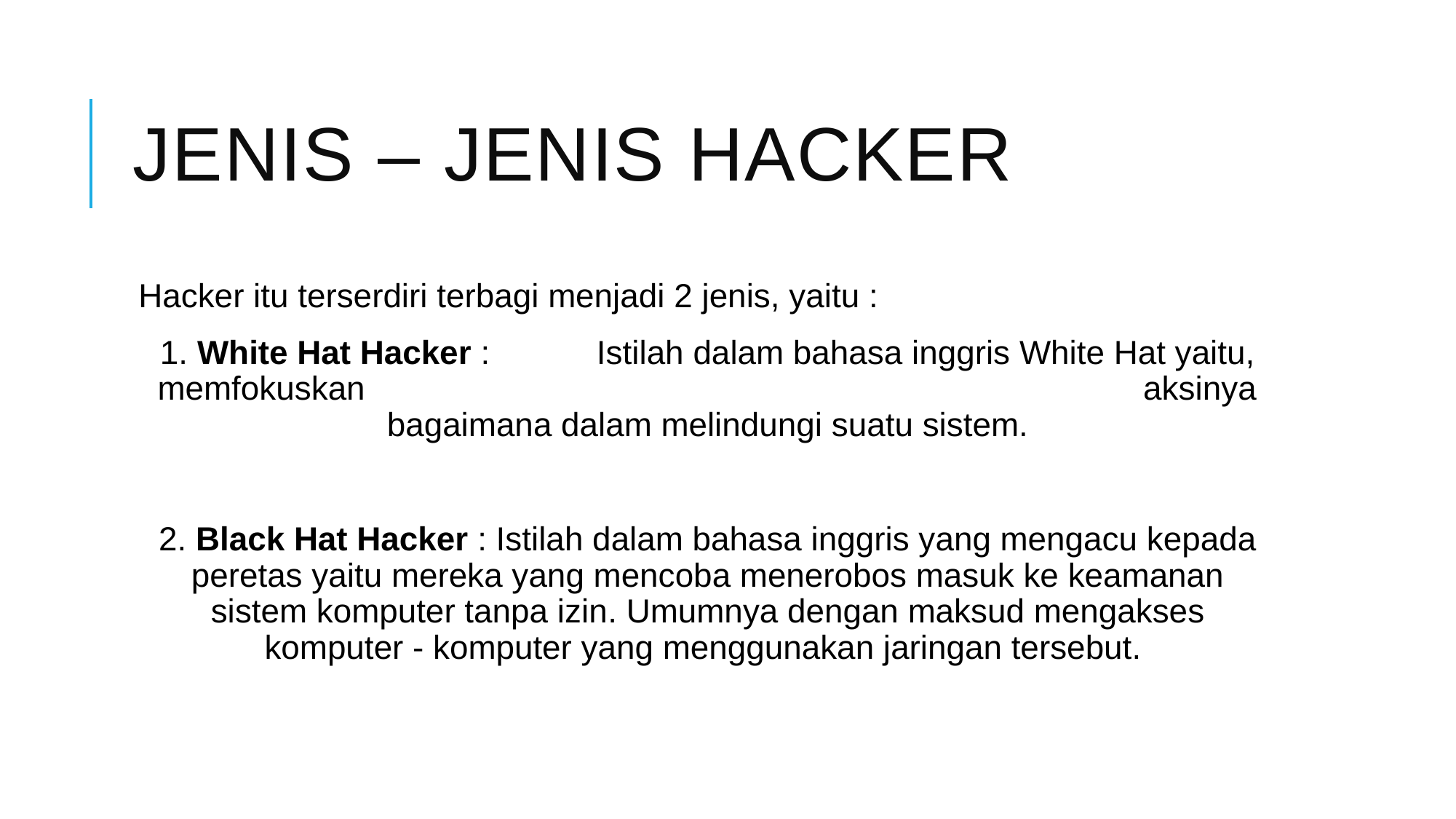

# JENIS – JENIS HACKER
Hacker itu terserdiri terbagi menjadi 2 jenis, yaitu :
1. White Hat Hacker :	Istilah dalam bahasa inggris White Hat yaitu, memfokuskan                                                                                    aksinya bagaimana dalam melindungi suatu sistem.

2. Black Hat Hacker : Istilah dalam bahasa inggris yang mengacu kepada peretas yaitu mereka yang mencoba menerobos masuk ke keamanan sistem komputer tanpa izin. Umumnya dengan maksud mengakses komputer - komputer yang menggunakan jaringan tersebut.